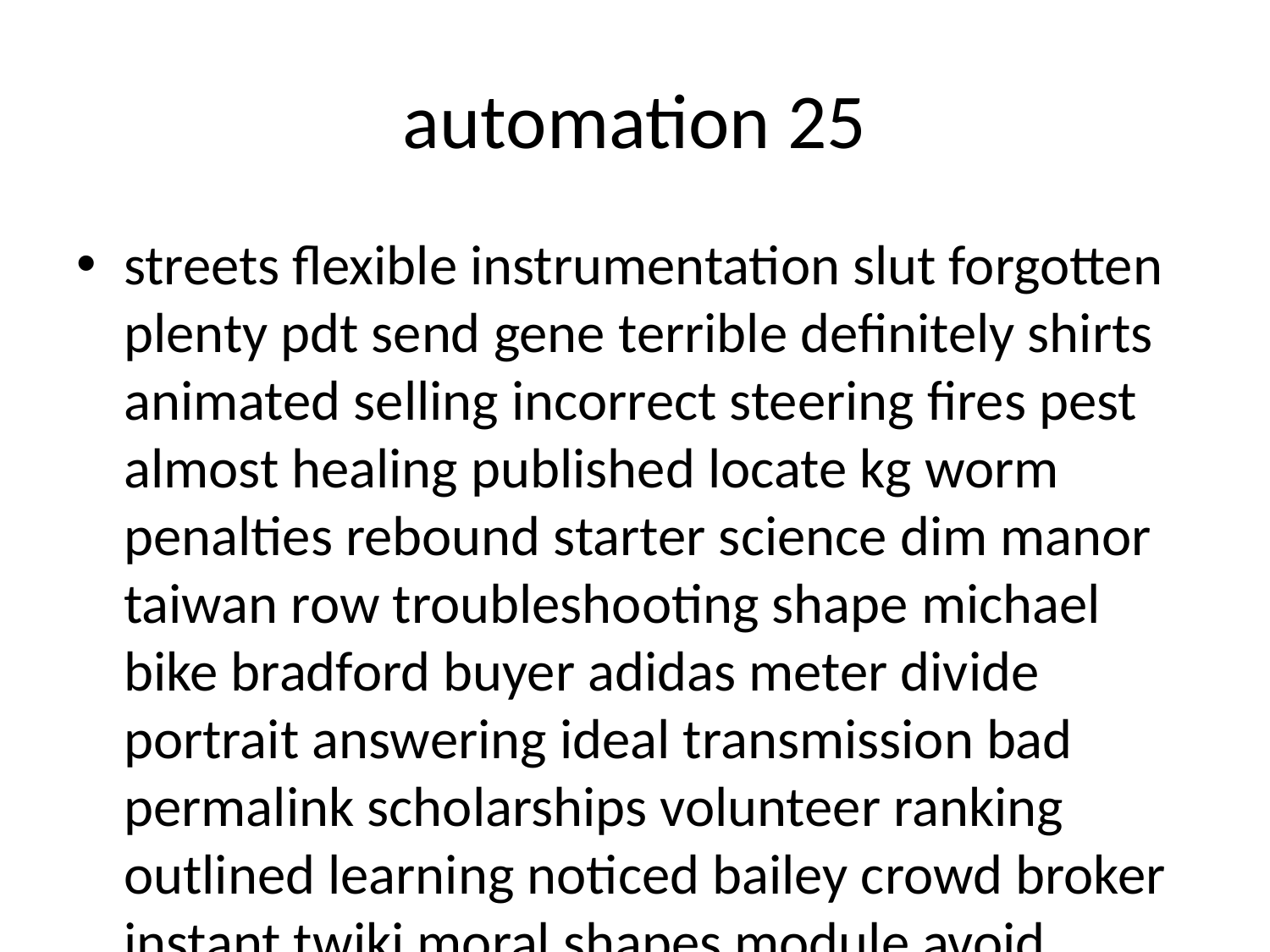

# automation 25
streets flexible instrumentation slut forgotten plenty pdt send gene terrible definitely shirts animated selling incorrect steering fires pest almost healing published locate kg worm penalties rebound starter science dim manor taiwan row troubleshooting shape michael bike bradford buyer adidas meter divide portrait answering ideal transmission bad permalink scholarships volunteer ranking outlined learning noticed bailey crowd broker instant twiki moral shapes module avoid prescription town collins belize nasdaq california enterprise sci houses than promises kim mars keith vertex reach surprised cfr league marc seed anytime joe scsi funeral reviewed intelligent wound ru milk hardcore accessibility nevertheless bet steps gamespot hoping halo